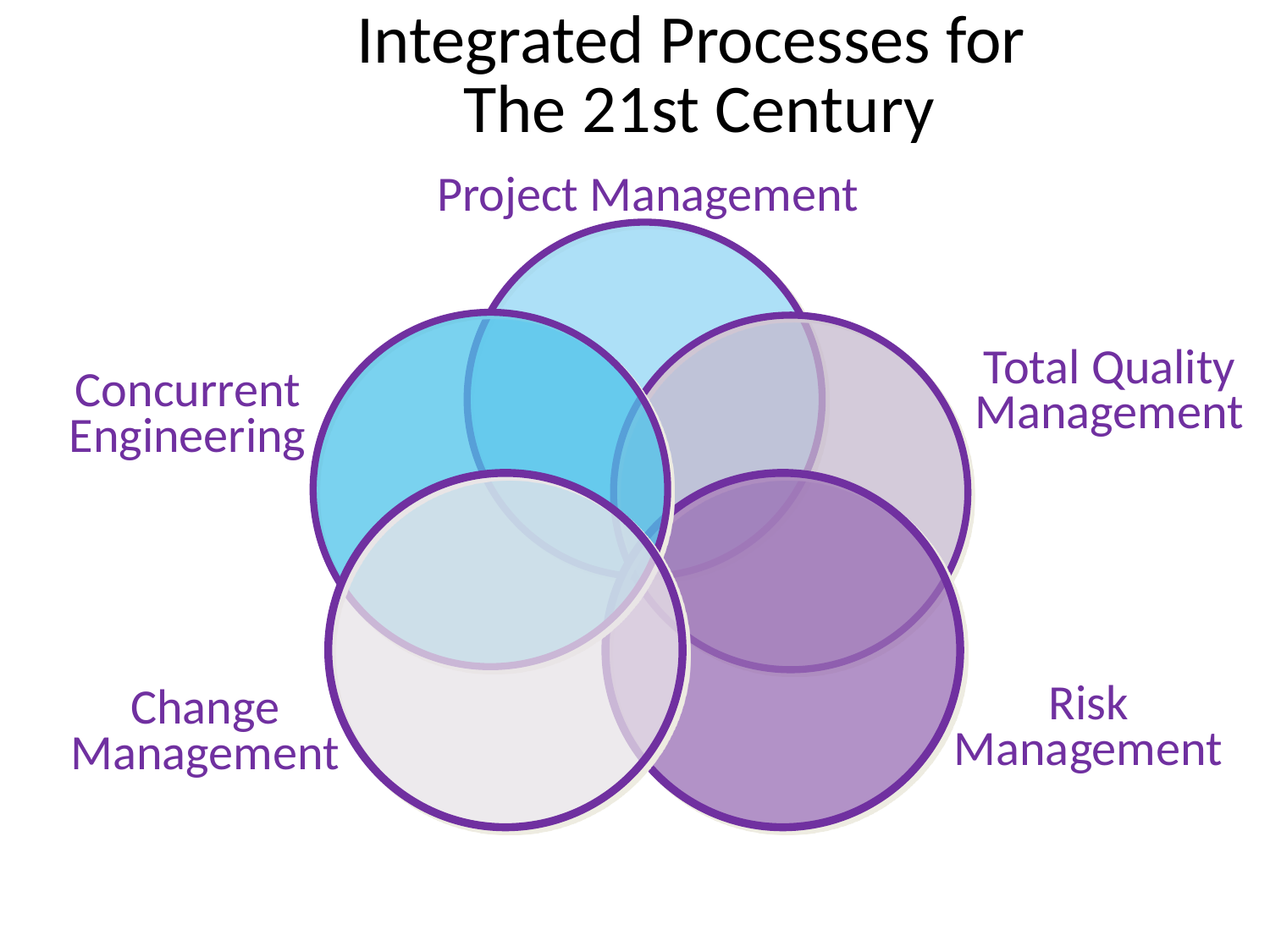

# Integrated Processes for The 21st Century
Project Management

Total Quality
Management
Concurrent
Engineering

Risk
Management
Change
Management